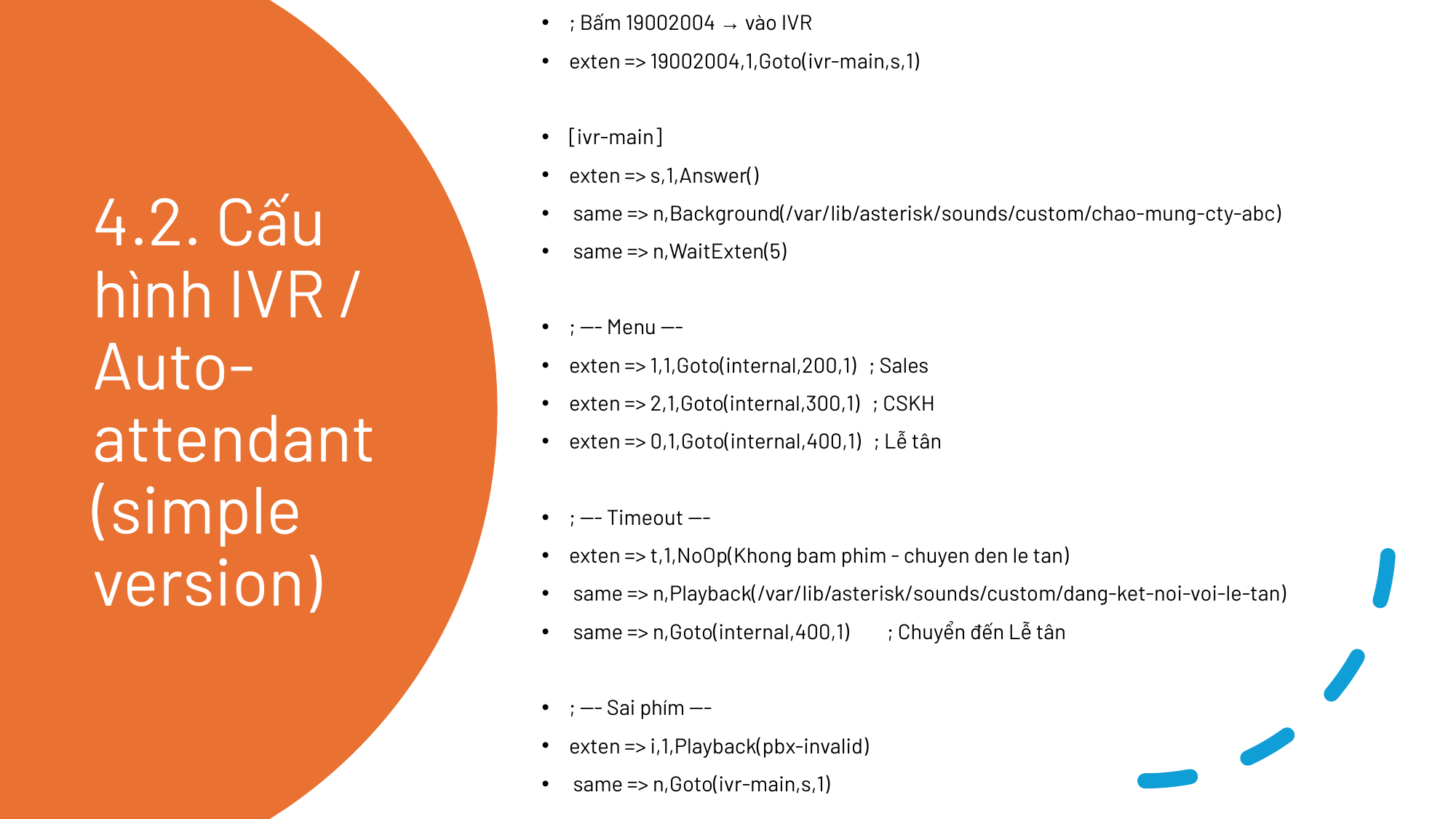

; Bấm 19002004 → vào IVR
exten => 19002004,1,Goto(ivr-main,s,1)

[ivr-main]
exten => s,1,Answer()
 same => n,Background(/var/lib/asterisk/sounds/custom/chao-mung-cty-abc)
 same => n,WaitExten(5)

; --- Menu ---
exten => 1,1,Goto(internal,200,1)   ; Sales
exten => 2,1,Goto(internal,300,1)   ; CSKH
exten => 0,1,Goto(internal,400,1)   ; Lễ tân

; --- Timeout ---
exten => t,1,NoOp(Khong bam phim - chuyen den le tan)
 same => n,Playback(/var/lib/asterisk/sounds/custom/dang-ket-noi-voi-le-tan)
 same => n,Goto(internal,400,1)         ; Chuyển đến Lễ tân

; --- Sai phím ---
exten => i,1,Playback(pbx-invalid)
 same => n,Goto(ivr-main,s,1)
# 4.2. Cấu hình IVR / Auto-attendant (simple version)

20